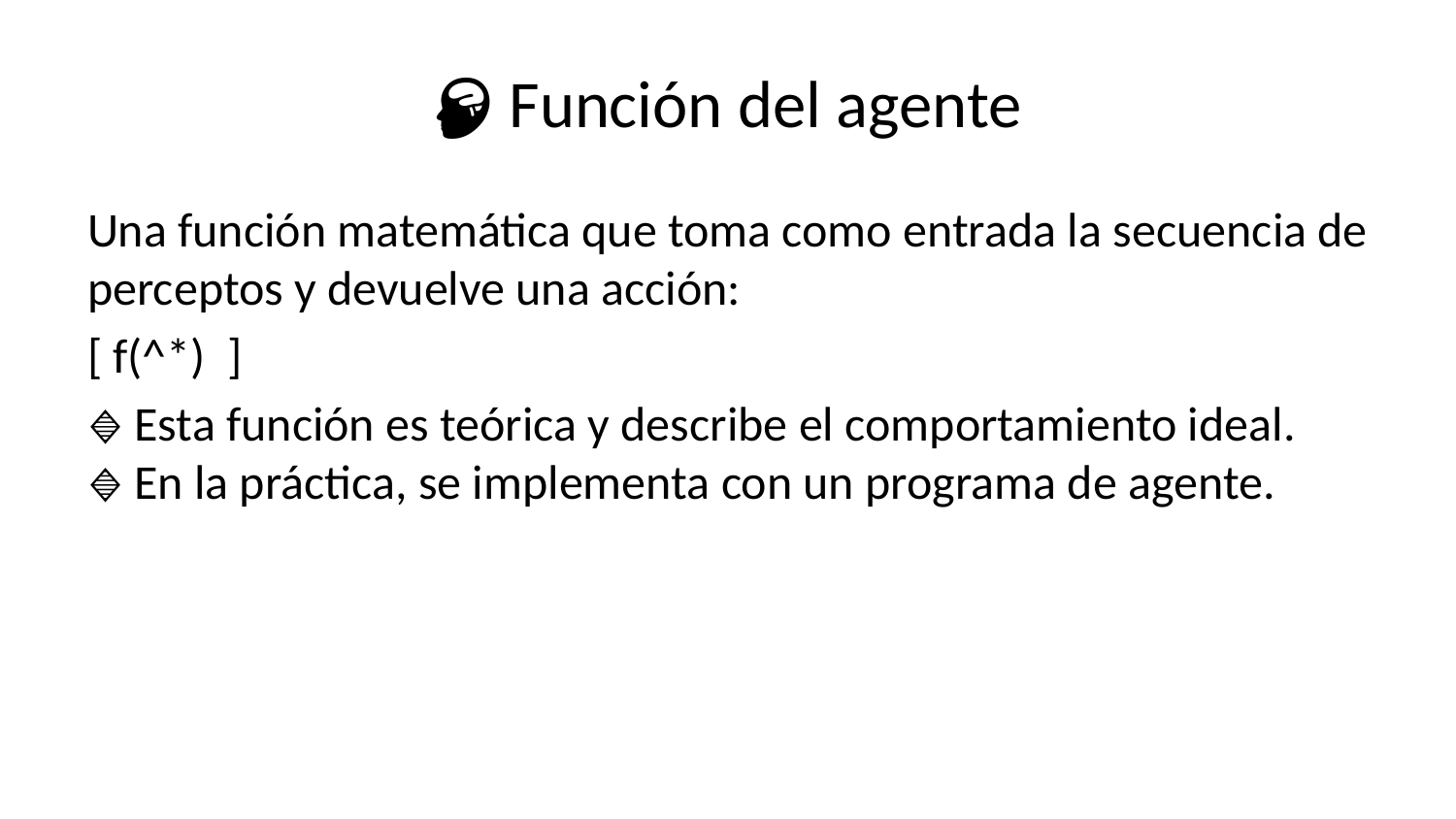

# 🧠 Función del agente
Una función matemática que toma como entrada la secuencia de perceptos y devuelve una acción:
[ f(^*)  ]
🔹 Esta función es teórica y describe el comportamiento ideal.
🔹 En la práctica, se implementa con un programa de agente.